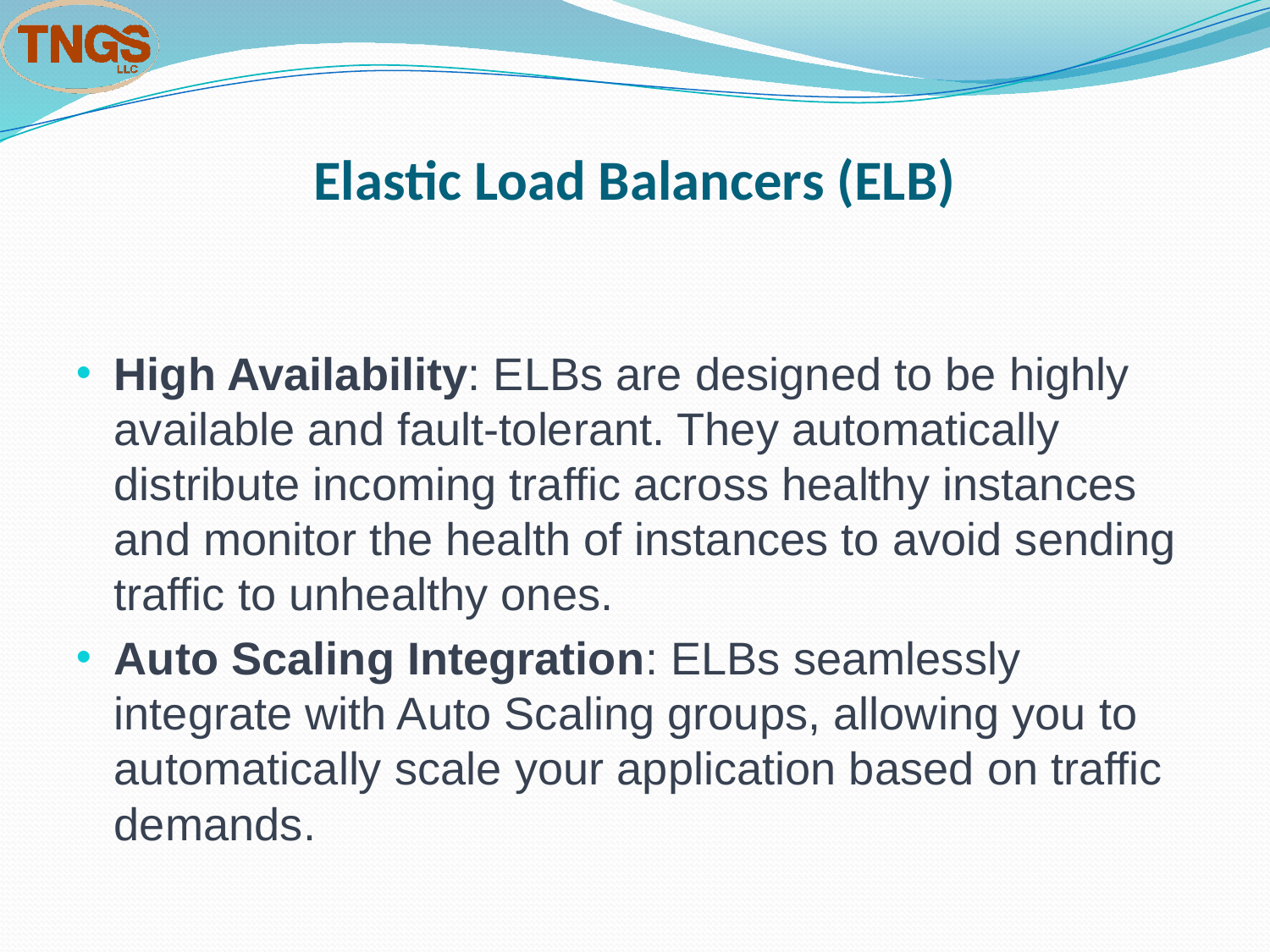

# Elastic Load Balancers (ELB)
High Availability: ELBs are designed to be highly available and fault-tolerant. They automatically distribute incoming traffic across healthy instances and monitor the health of instances to avoid sending traffic to unhealthy ones.
Auto Scaling Integration: ELBs seamlessly integrate with Auto Scaling groups, allowing you to automatically scale your application based on traffic demands.